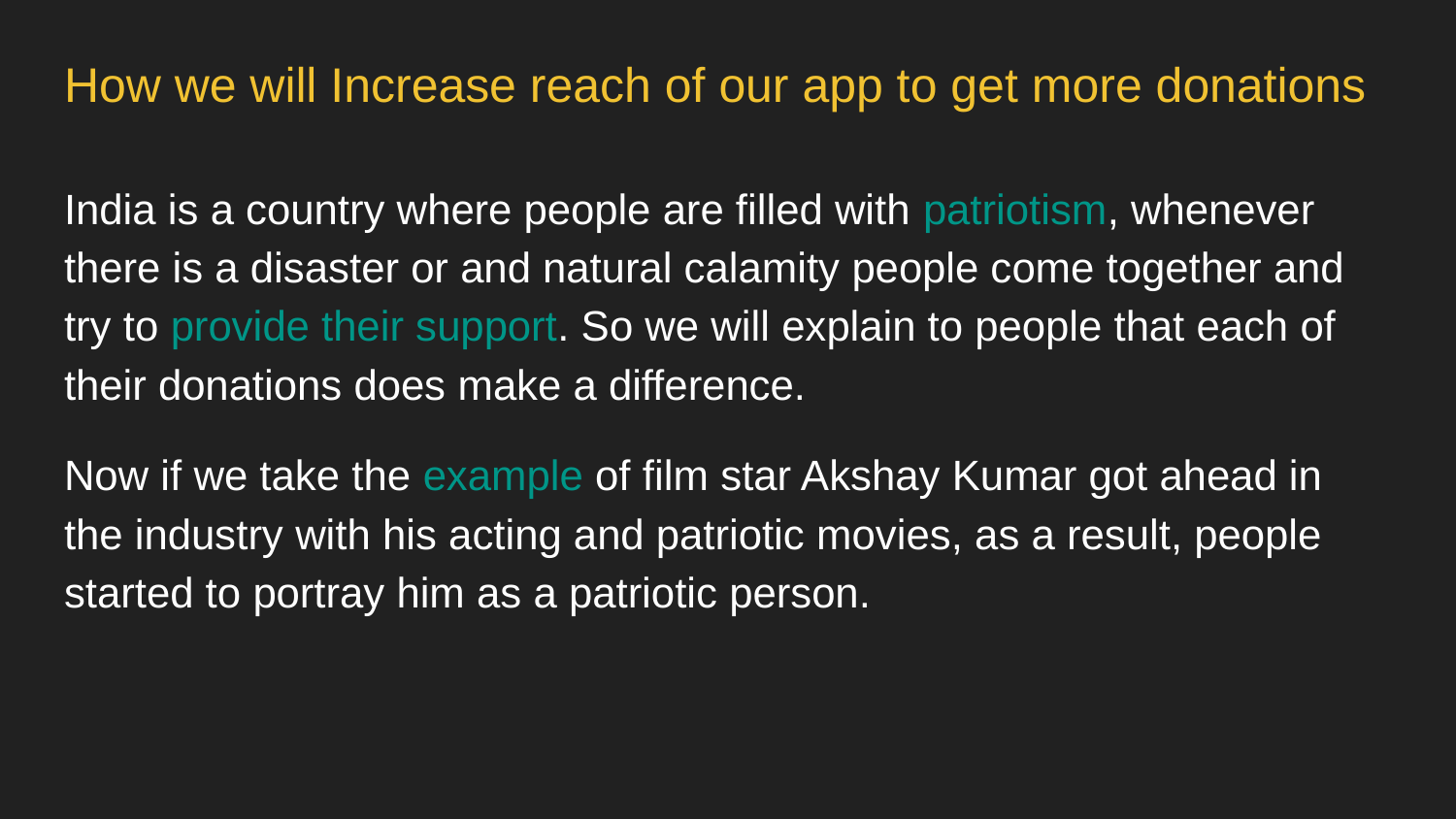

# How we will Increase reach of our app to get more donations

India is a country where people are filled with patriotism, whenever there is a disaster or and natural calamity people come together and try to provide their support. So we will explain to people that each of their donations does make a difference.
Now if we take the example of film star Akshay Kumar got ahead in the industry with his acting and patriotic movies, as a result, people started to portray him as a patriotic person.